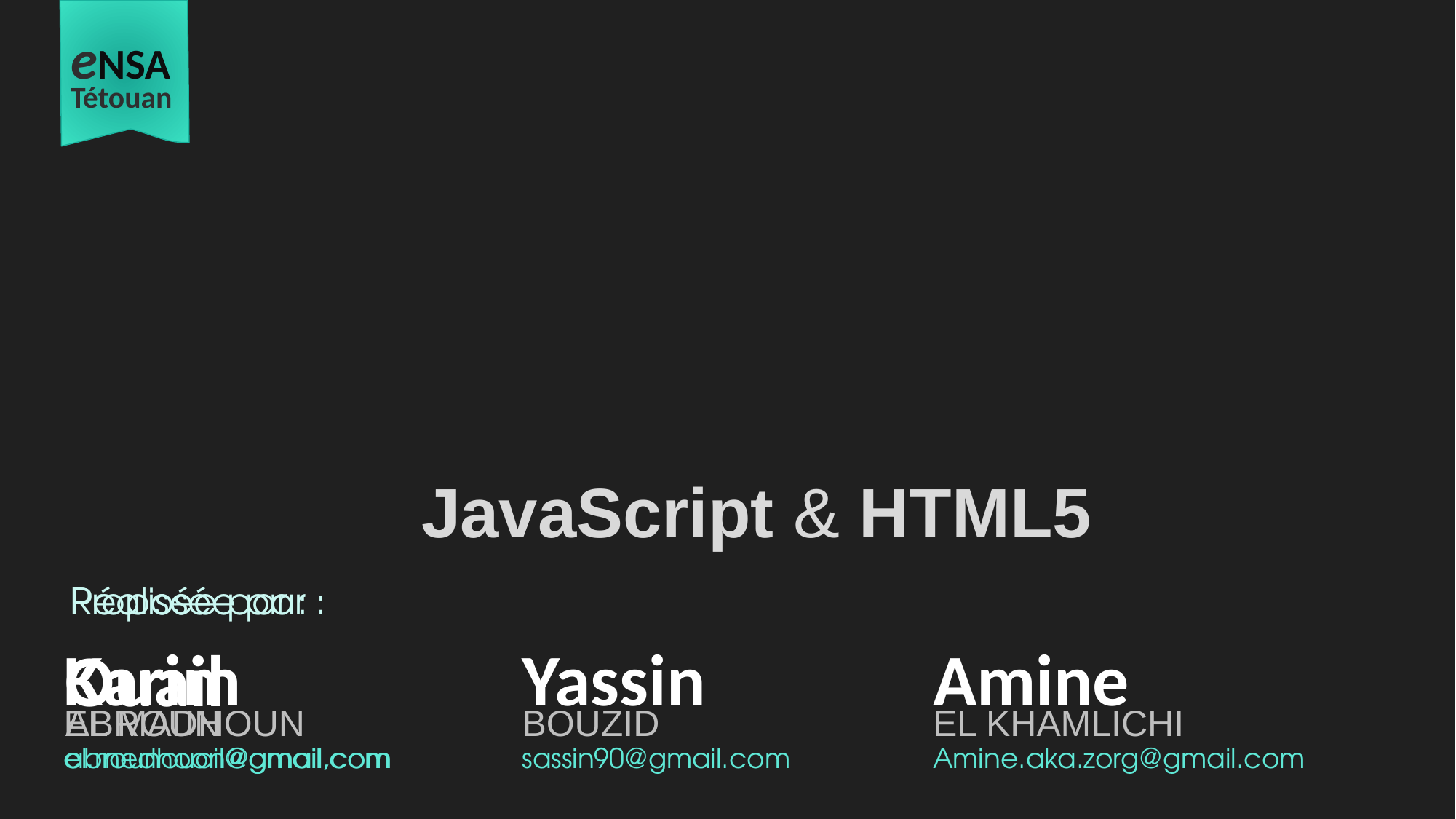

eNSA
Tétouan

RIA
   JavaScript & HTML5
Proposée par :
Réalisée par :
Karim
EL MADHOUN
el.medhoon@gmail.com
Amine
EL KHAMLICHI
Amine.aka.zorg@gmail.com
Yassin
BOUZID
sassin90@gmail.com
Ouail
ABROUN
abrounouail@gmail,com